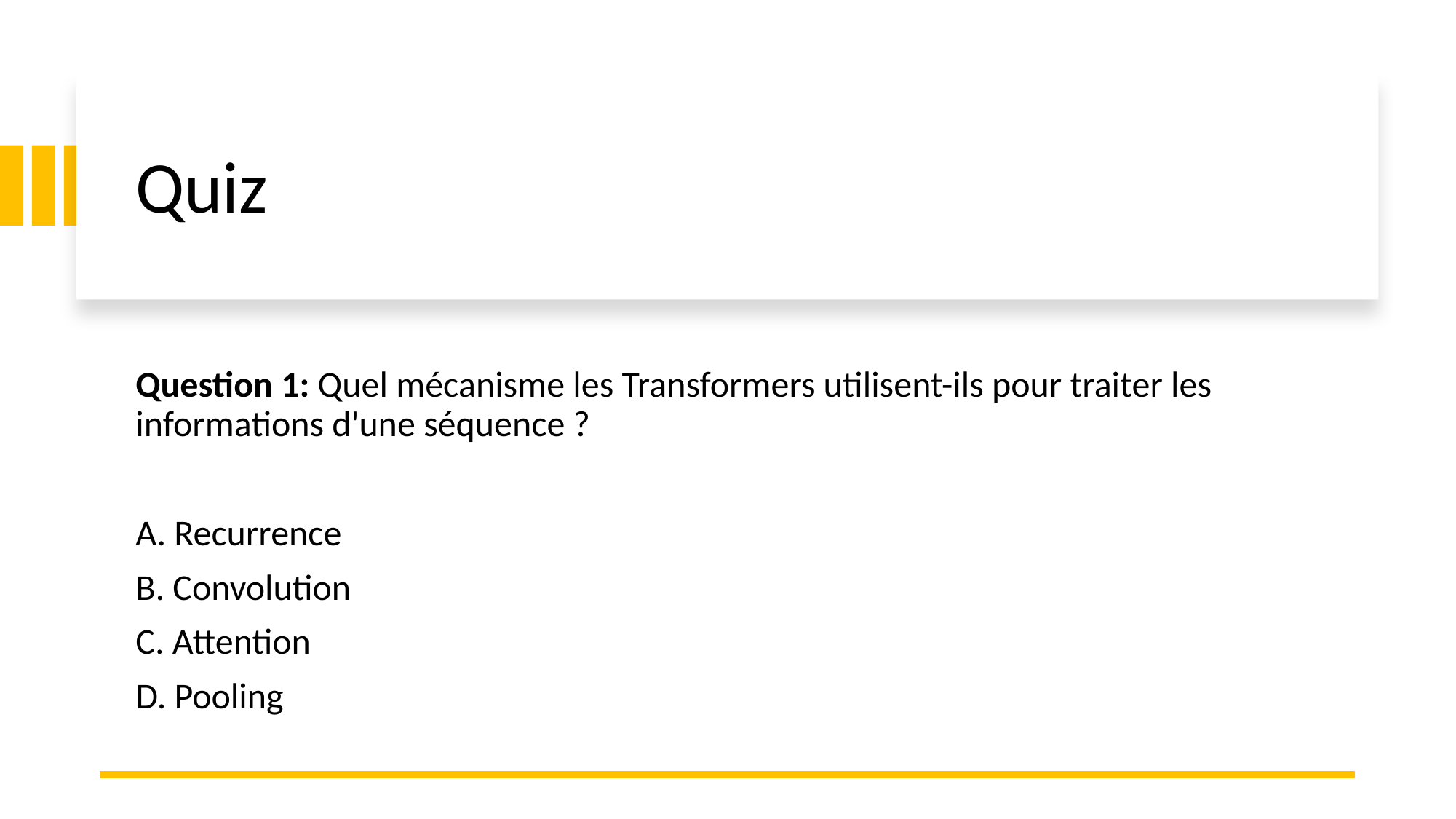

# Quiz

Question 1: Quel mécanisme les Transformers utilisent-ils pour traiter les informations d'une séquence ?

A. Recurrence
B. Convolution
C. Attention
D. Pooling